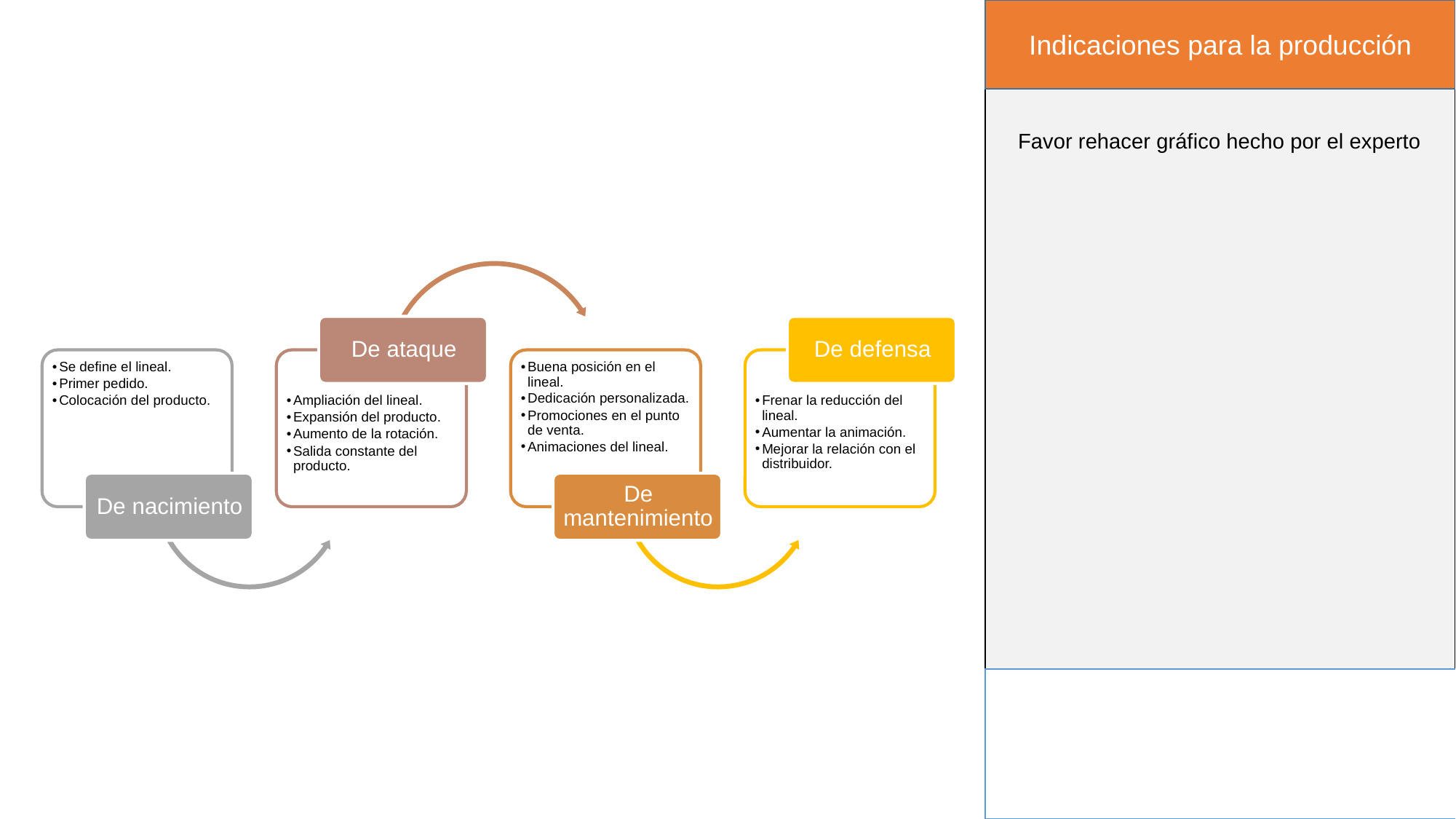

Indicaciones para la producción
Se define el lineal.
Primer pedido.
Colocación del producto.
De nacimiento
Ampliación del lineal.
Expansión del producto.
Aumento de la rotación.
Salida constante del producto.
De ataque
Buena posición en el lineal.
Dedicación personalizada.
Promociones en el punto de venta.
Animaciones del lineal.
De mantenimiento
Frenar la reducción del lineal.
Aumentar la animación.
Mejorar la relación con el distribuidor.
De defensa
Favor rehacer gráfico hecho por el experto